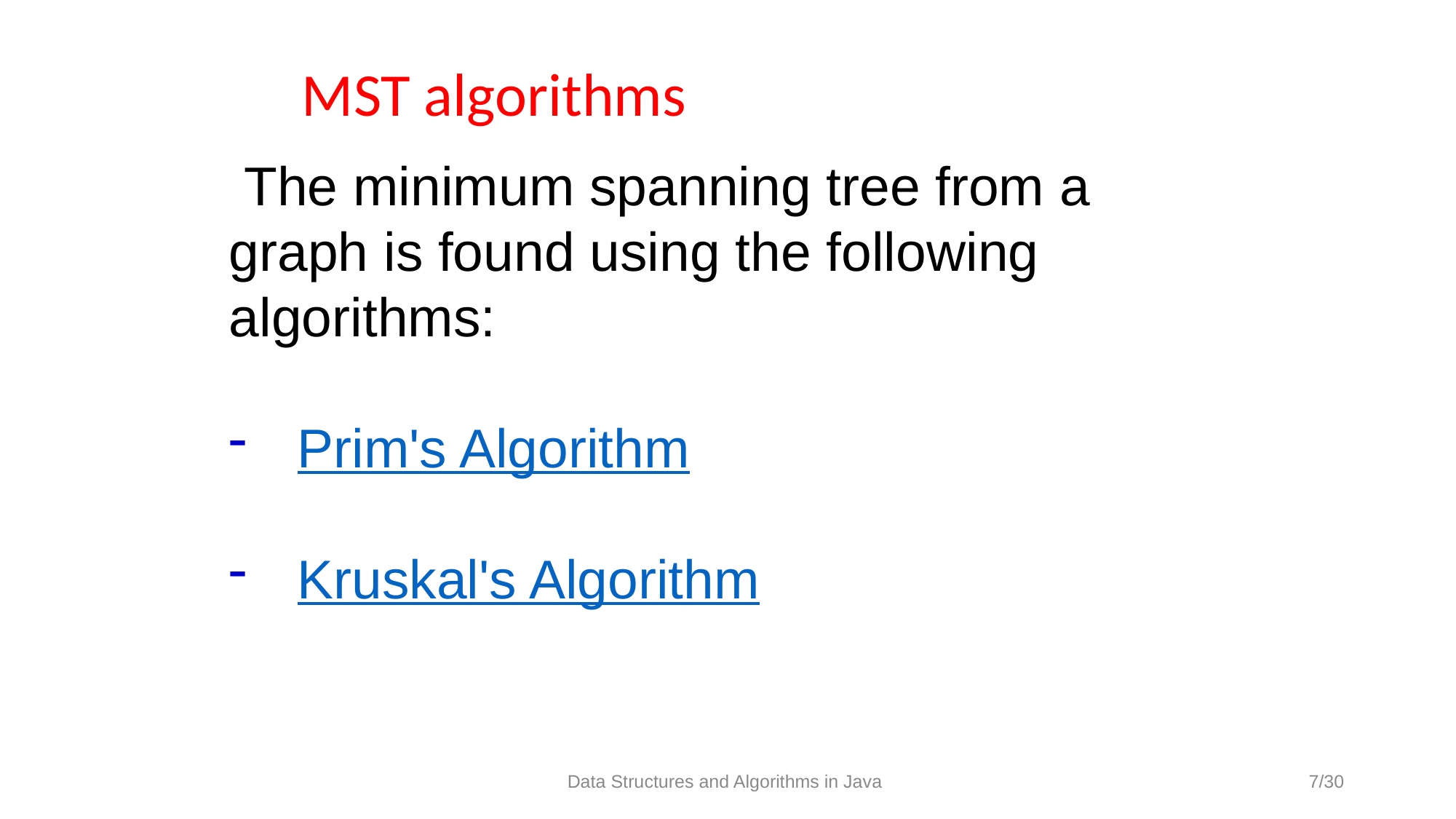

MST algorithms
 The minimum spanning tree from a graph is found using the following algorithms:

Prim's Algorithm

Kruskal's Algorithm
Data Structures and Algorithms in Java
7/30